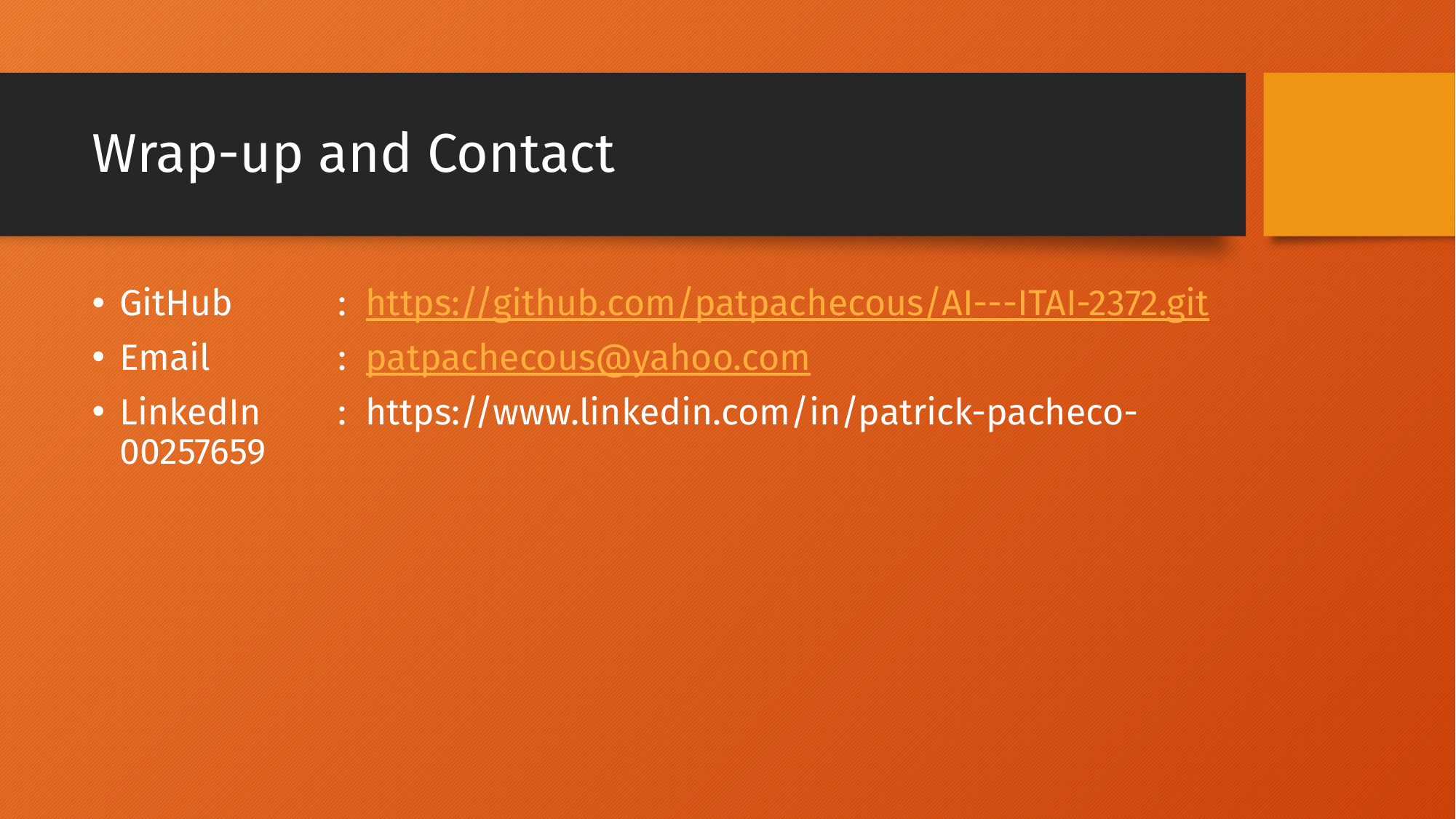

# Wrap-up and Contact
GitHub	:  https://github.com/patpachecous/AI---ITAI-2372.git
Email  	:  patpachecous@yahoo.com
LinkedIn	:  https://www.linkedin.com/in/patrick-pacheco-00257659